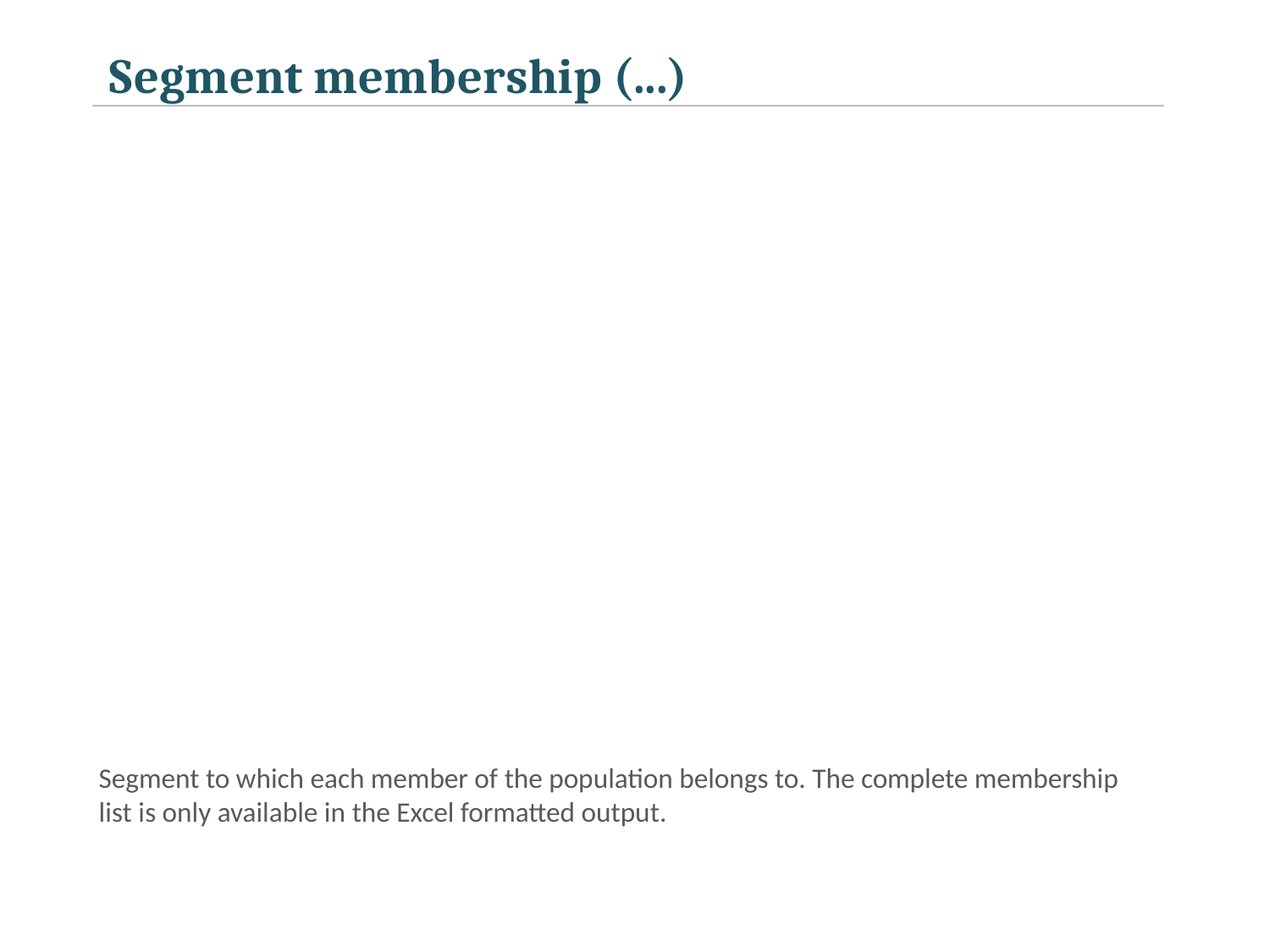

Segment membership (...)
Segment to which each member of the population belongs to. The complete membership list is only available in the Excel formatted output.